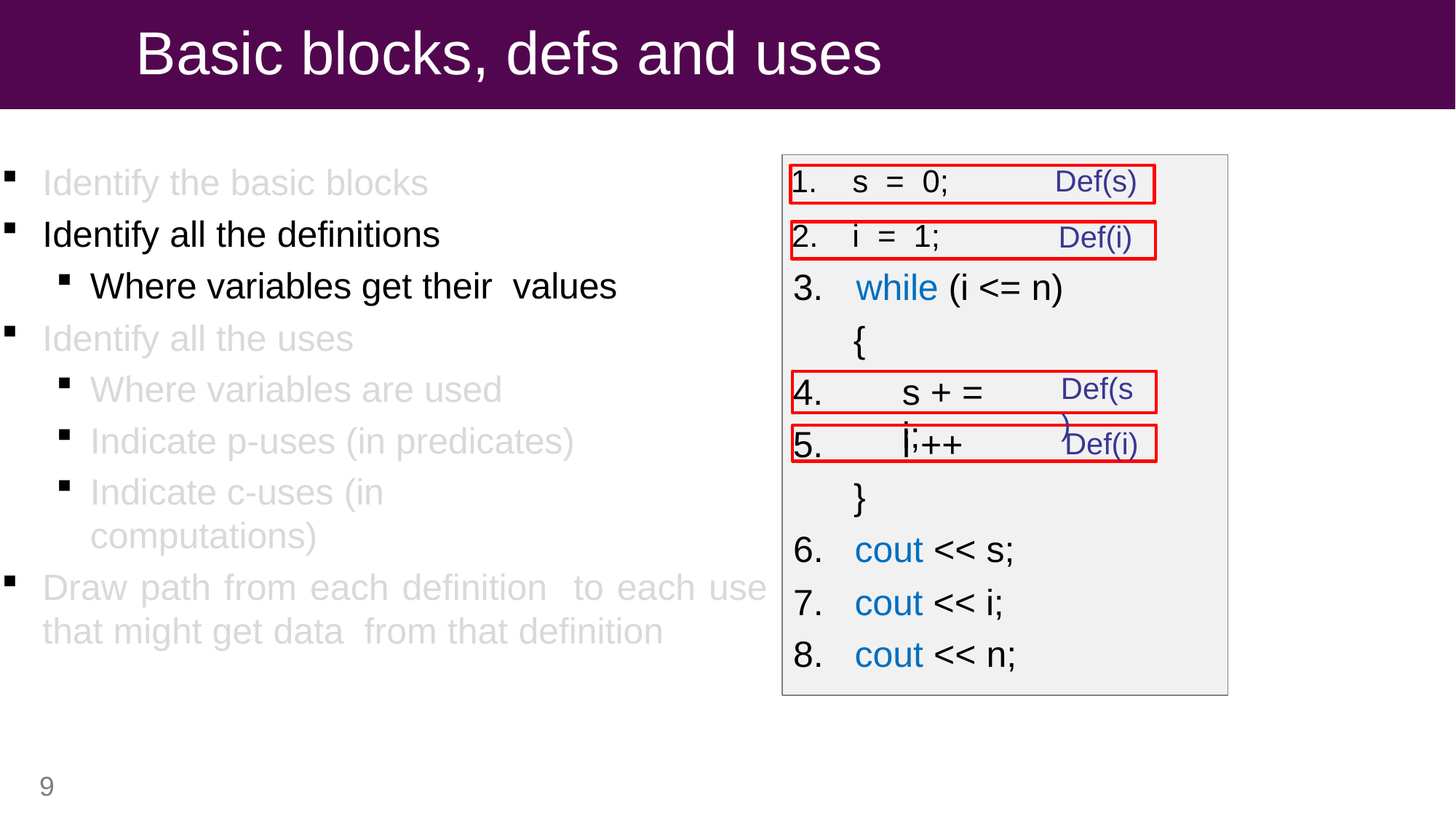

# Basic blocks, defs and uses

Identify the basic blocks
Identify all the definitions
Where variables get their  values
Identify all the uses
Where variables are used
Indicate p-uses (in predicates)
Indicate c-uses (in  computations)
Draw path from each definition  to each use that might get data  from that definition
1.	s  =  0;	Def(s)
2.	i  =  1;	Def(i)
3.	while (i <= n)
{
4.
s + = i;
Def(s)

5.
i ++
Def(i)

}
cout << s;
cout << i;
cout << n;

9